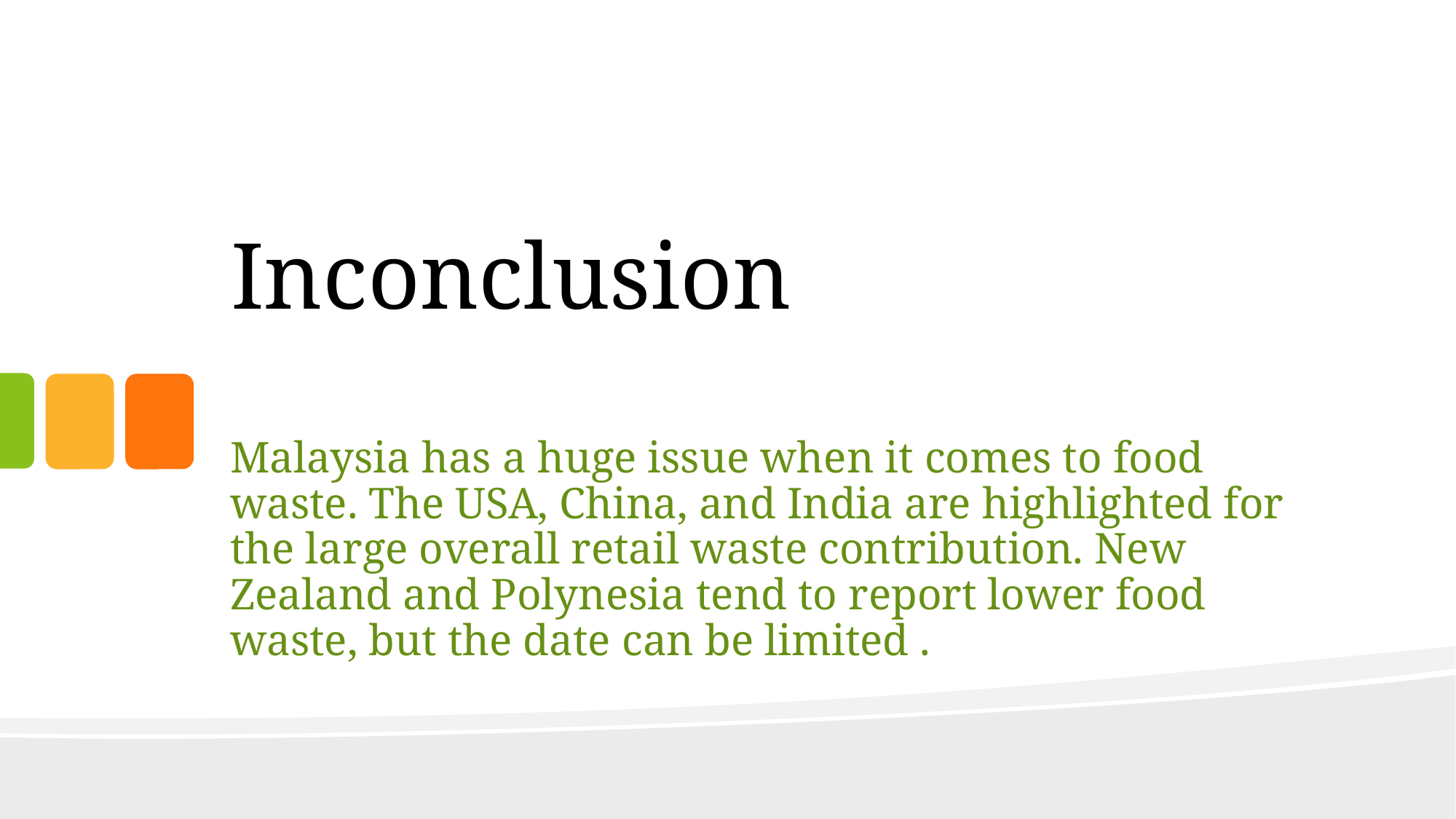

# Inconclusion
Malaysia has a huge issue when it comes to food waste. The USA, China, and India are highlighted for the large overall retail waste contribution. New Zealand and Polynesia tend to report lower food waste, but the date can be limited .